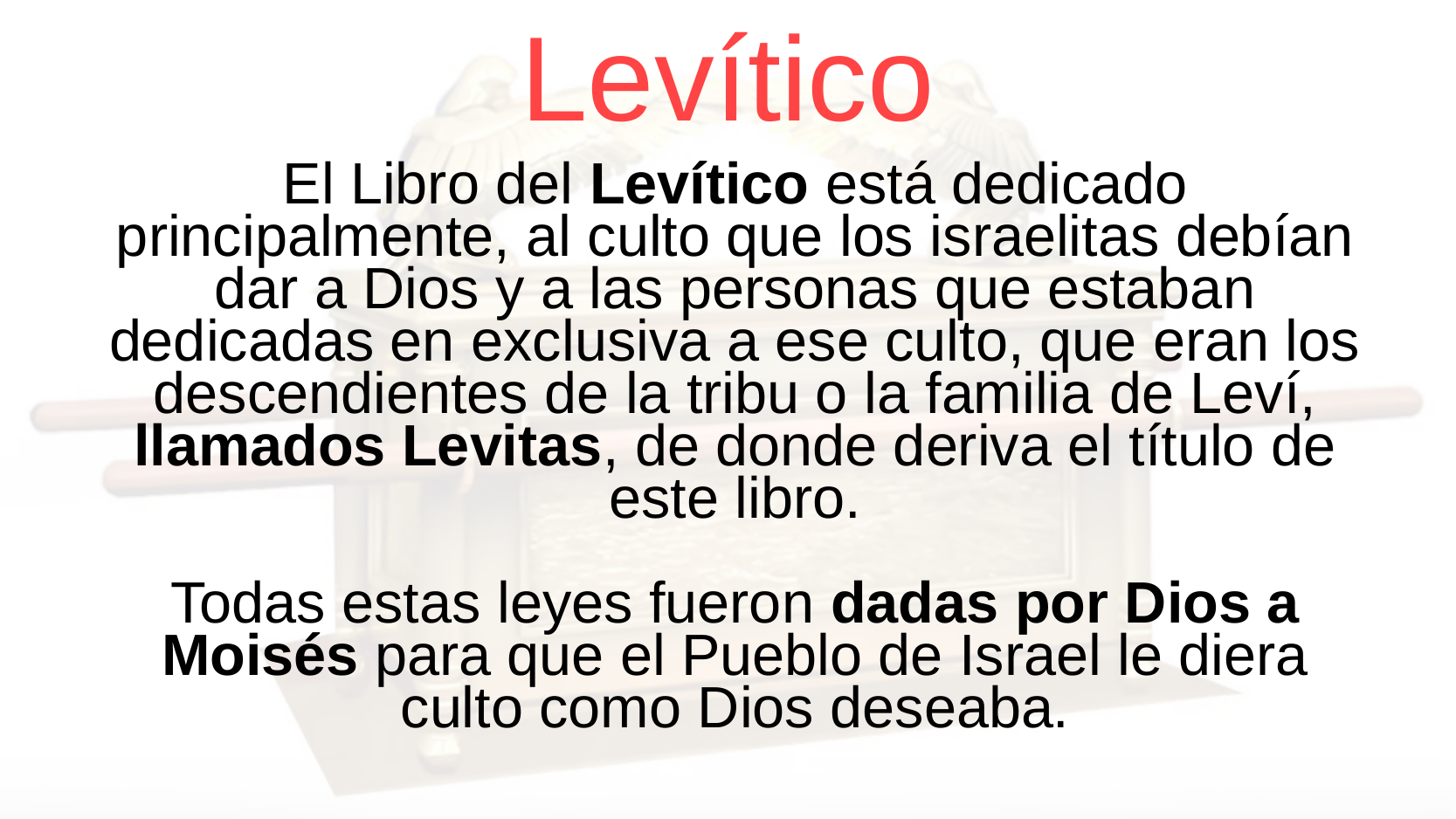

Levítico
El Libro del Levítico está dedicado principalmente, al culto que los israelitas debían dar a Dios y a las personas que estaban dedicadas en exclusiva a ese culto, que eran los descendientes de la tribu o la familia de Leví, llamados Levitas, de donde deriva el título de este libro.

Todas estas leyes fueron dadas por Dios a Moisés para que el Pueblo de Israel le diera culto como Dios deseaba.